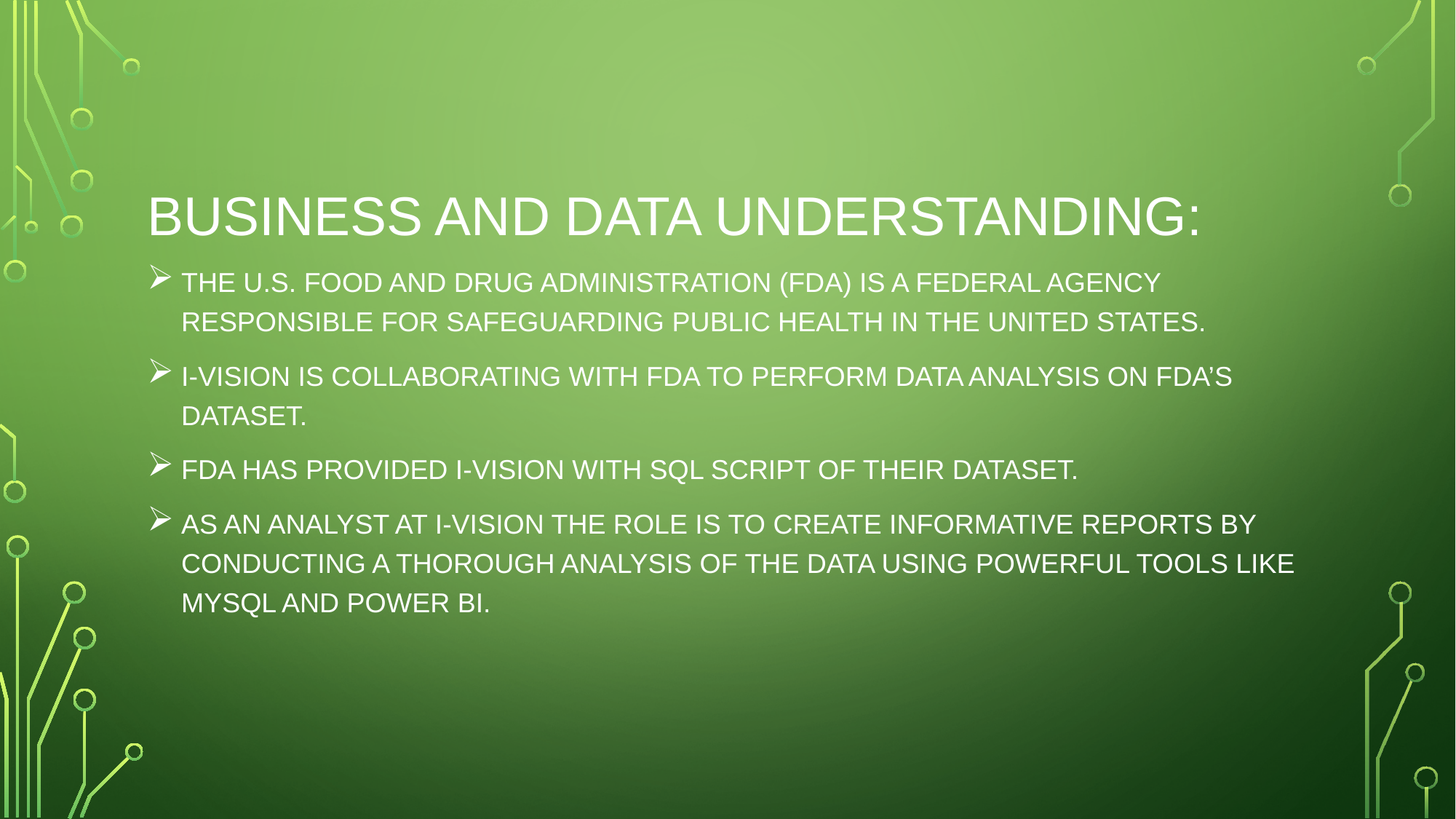

# BUSINESS AND DATA UNDERSTANDING:
The U.S. Food and Drug Administration (FDA) is a federal agency responsible for safeguarding public health in the United States.
i-Vision is collaborating with FDA to perform Data analysis on FDA’s dataset.
FDA has provided i-Vision with SQL script of their dataset.
As an analyst at i-Vision THE role is to create informative reports by conducting a thorough analysis of the data using powerful tools like MySQL and Power BI.